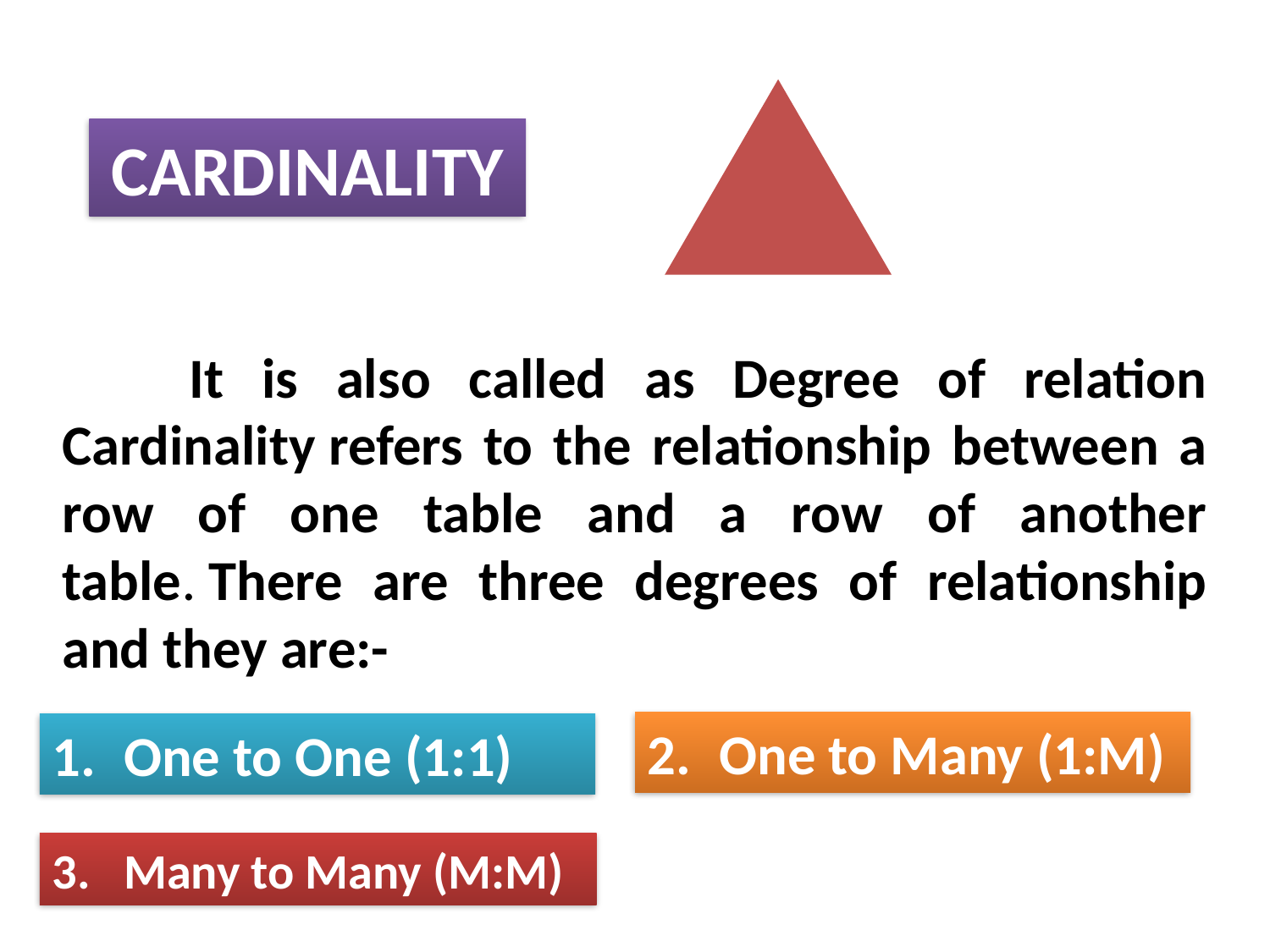

CARDINALITY
06
 	It is also called as Degree of relation Cardinality refers to the relationship between a row of one table and a row of another table. There are three degrees of relationship and they are:-
2.	One to Many (1:M)
One to One (1:1)
3.	Many to Many (M:M)